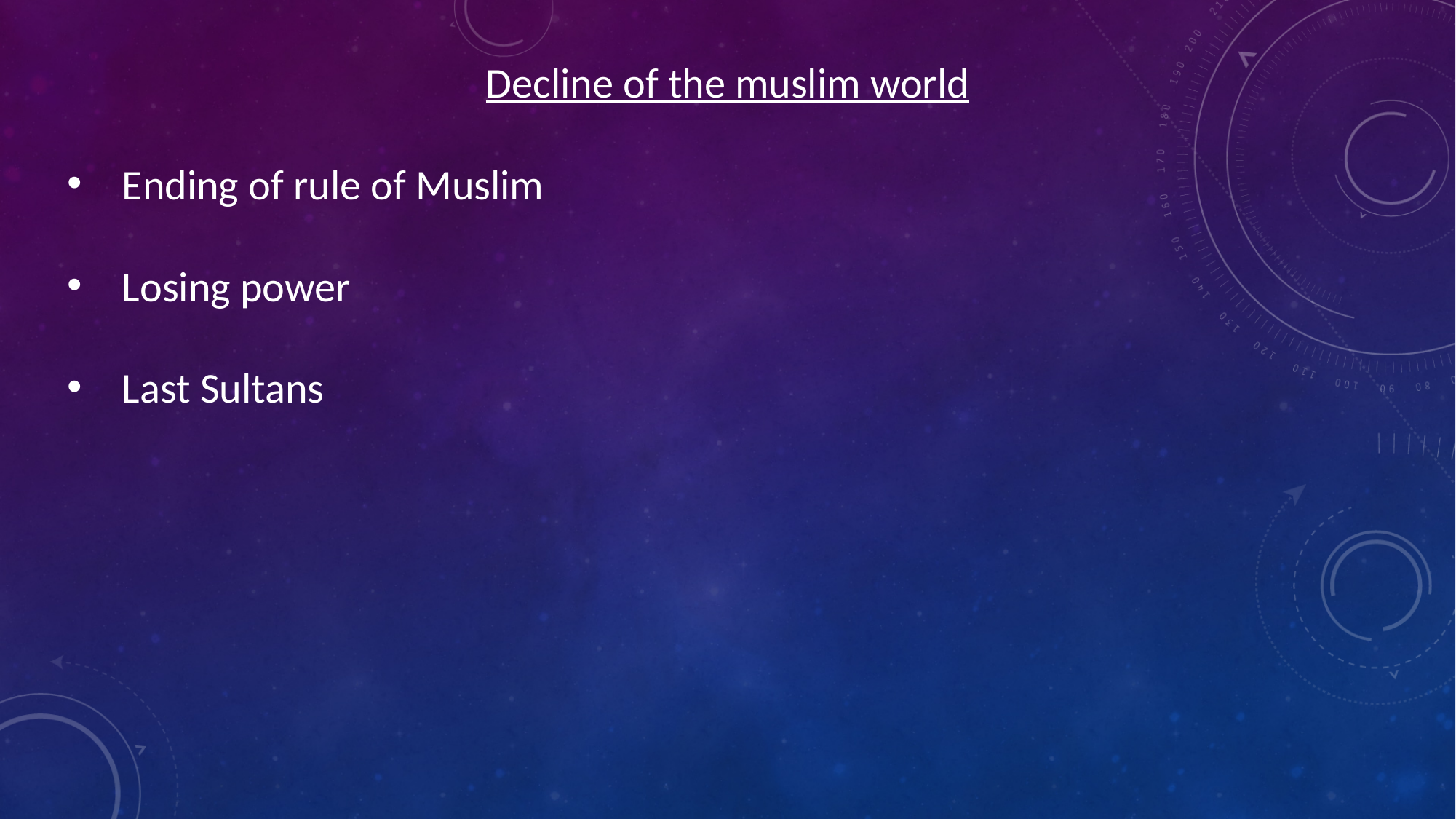

Decline of the muslim world

Ending of rule of Muslim

Losing power

Last Sultans